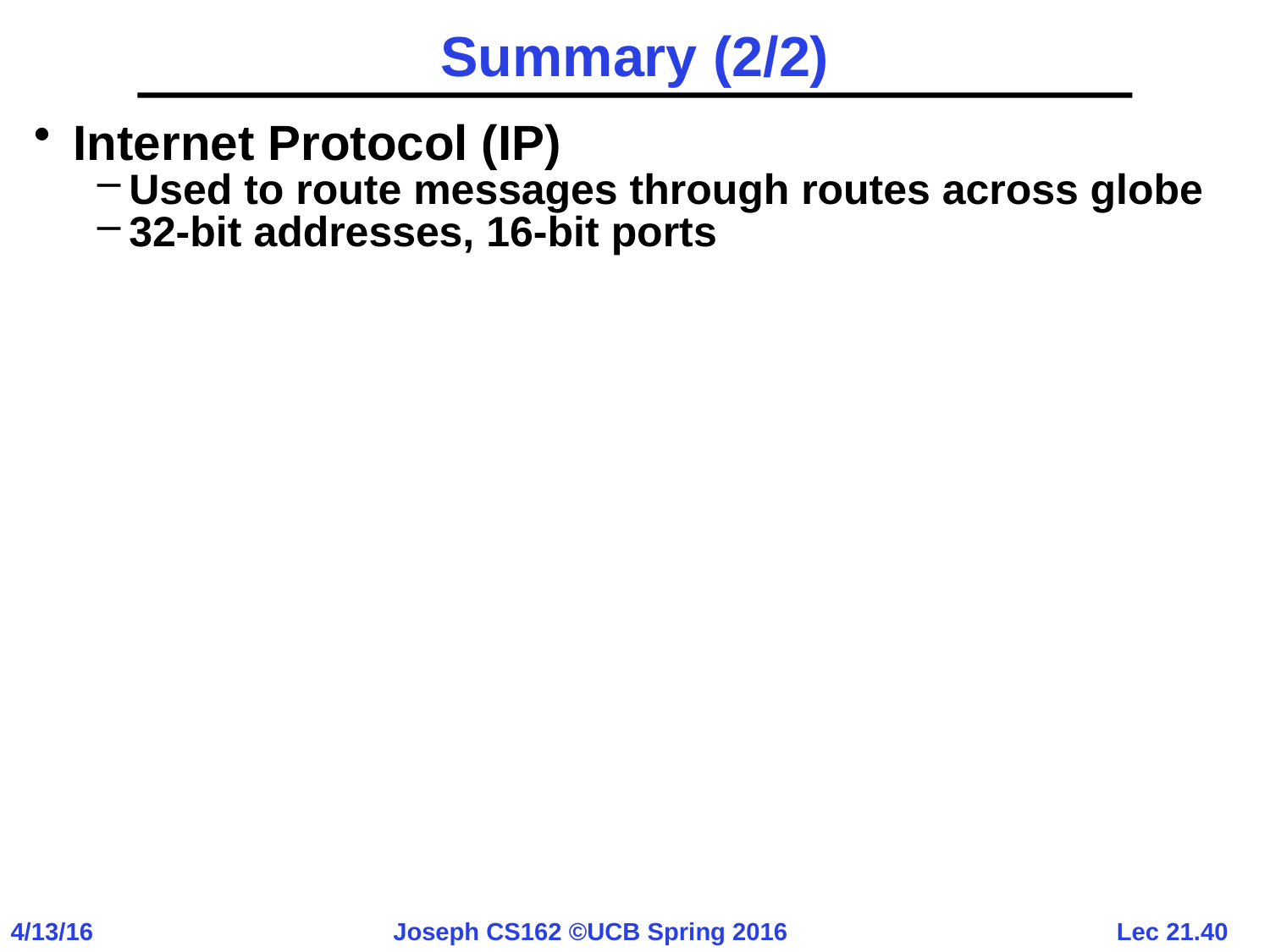

# Summary (2/2)
Internet Protocol (IP)
Used to route messages through routes across globe
32-bit addresses, 16-bit ports